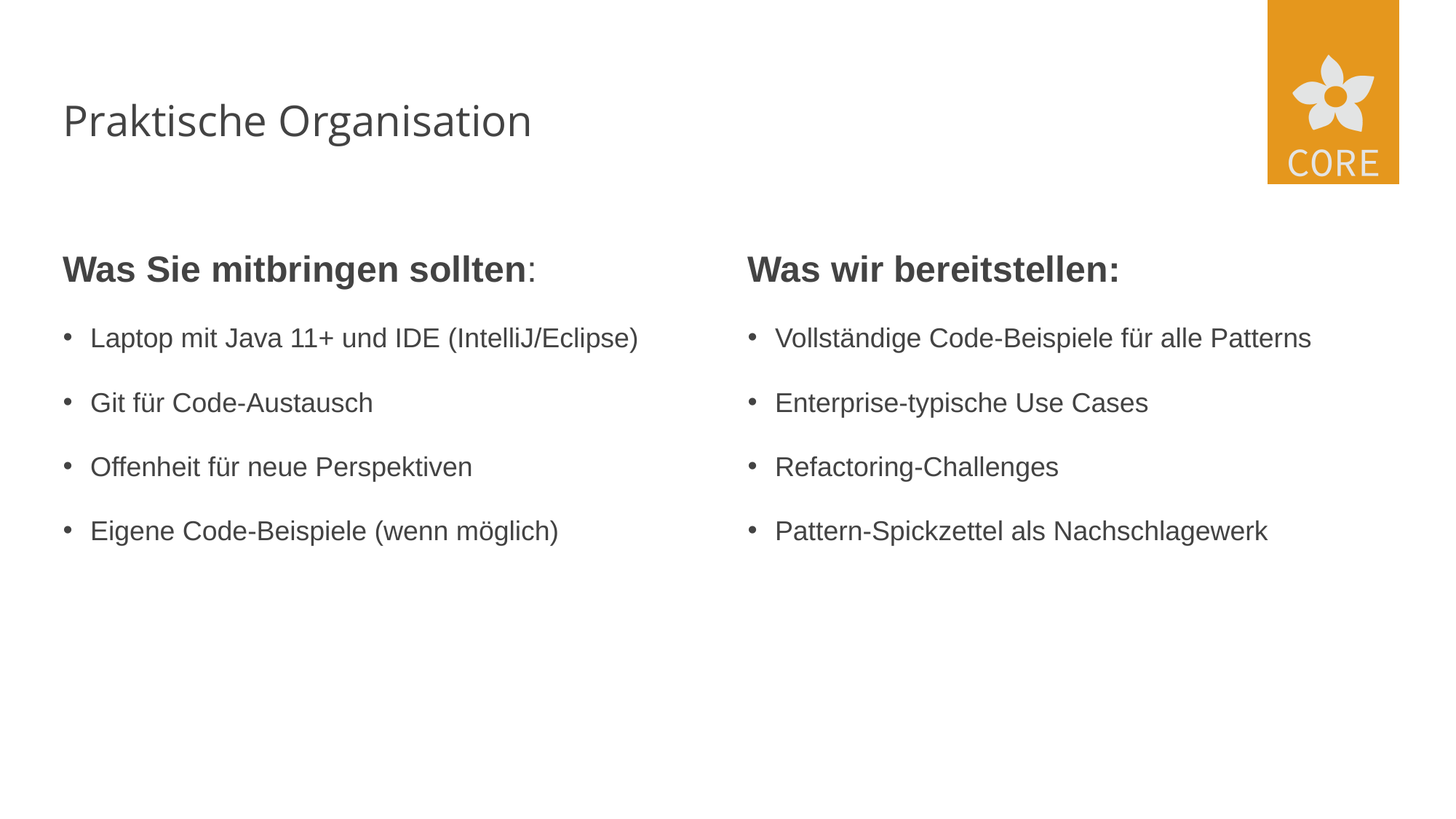

# Praktische Organisation
Was wir bereitstellen:
Vollständige Code-Beispiele für alle Patterns
Enterprise-typische Use Cases
Refactoring-Challenges
Pattern-Spickzettel als Nachschlagewerk
Was Sie mitbringen sollten:
Laptop mit Java 11+ und IDE (IntelliJ/Eclipse)
Git für Code-Austausch
Offenheit für neue Perspektiven
Eigene Code-Beispiele (wenn möglich)